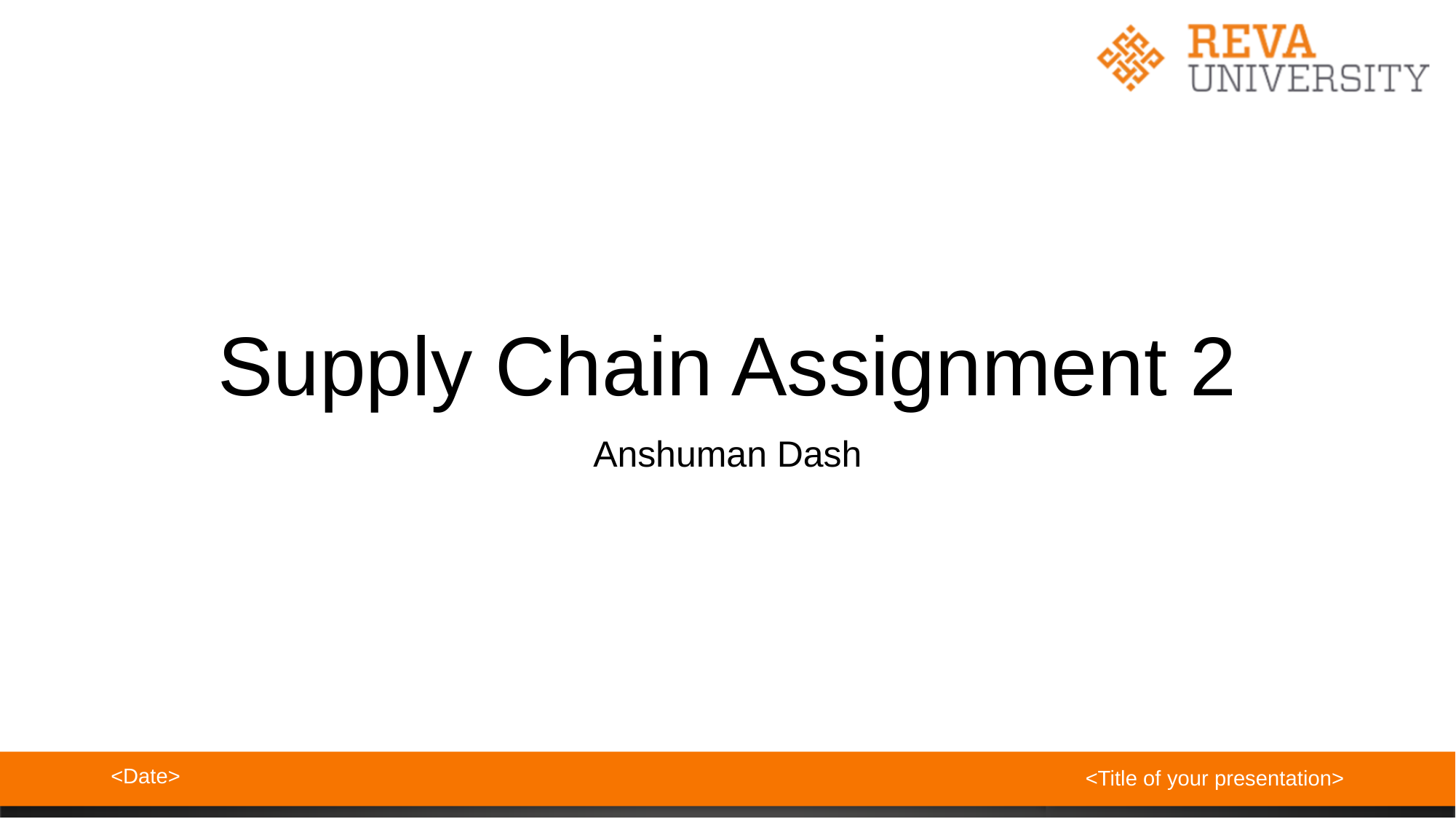

# Supply Chain Assignment 2
Anshuman Dash
<Date>
<Title of your presentation>